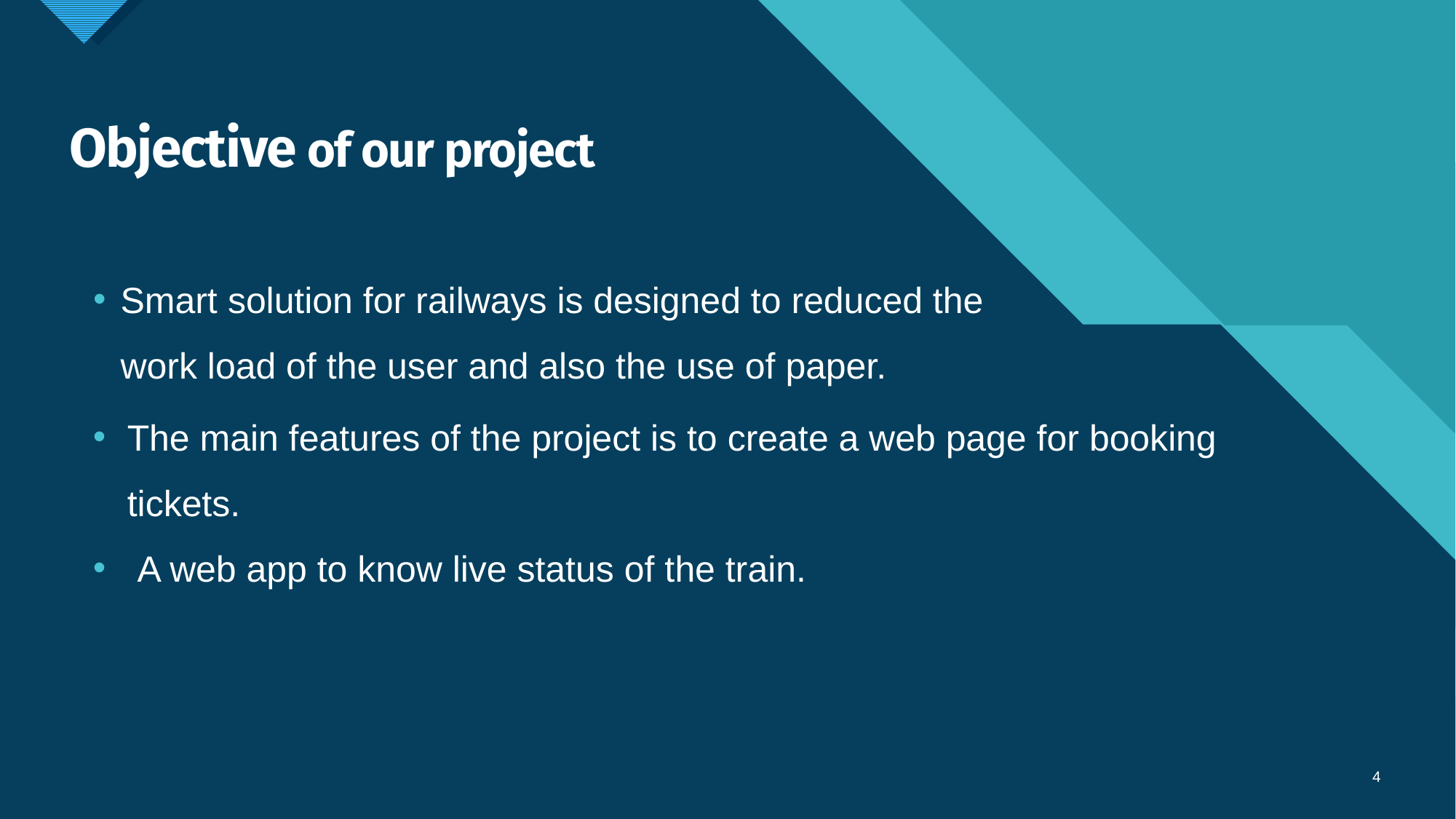

# Objective of our project
Smart solution for railways is designed to reduced the work load of the user and also the use of paper.

The main features of the project is to create a web page for booking tickets.
 A web app to know live status of the train.
4